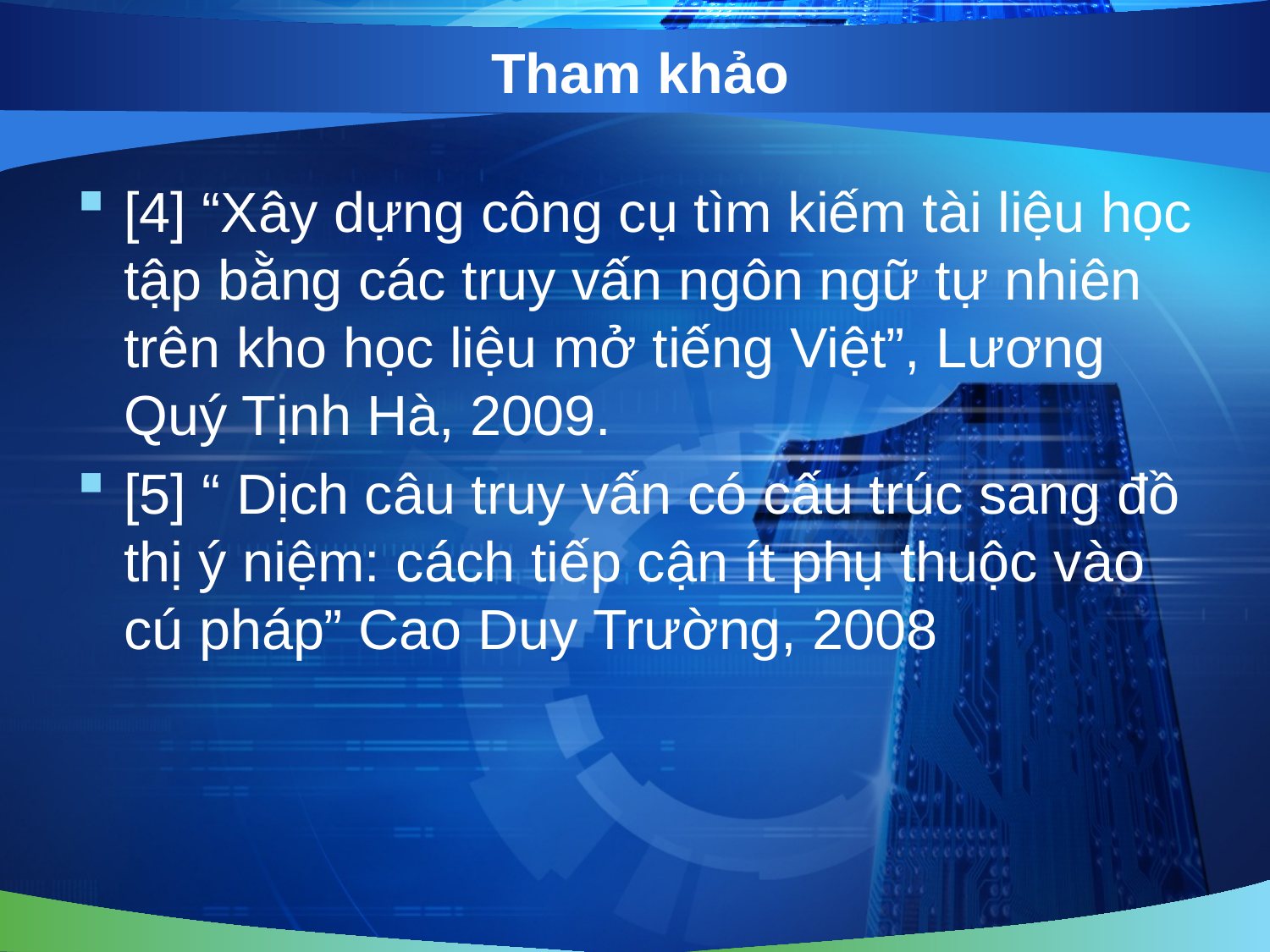

# Tham khảo
[4] “Xây dựng công cụ tìm kiếm tài liệu học tập bằng các truy vấn ngôn ngữ tự nhiên  trên kho học liệu mở tiếng Việt”, Lương Quý Tịnh Hà, 2009.
[5] “ Dịch câu truy vấn có cấu trúc sang đồ thị ý niệm: cách tiếp cận ít phụ thuộc vào cú pháp” Cao Duy Trường, 2008